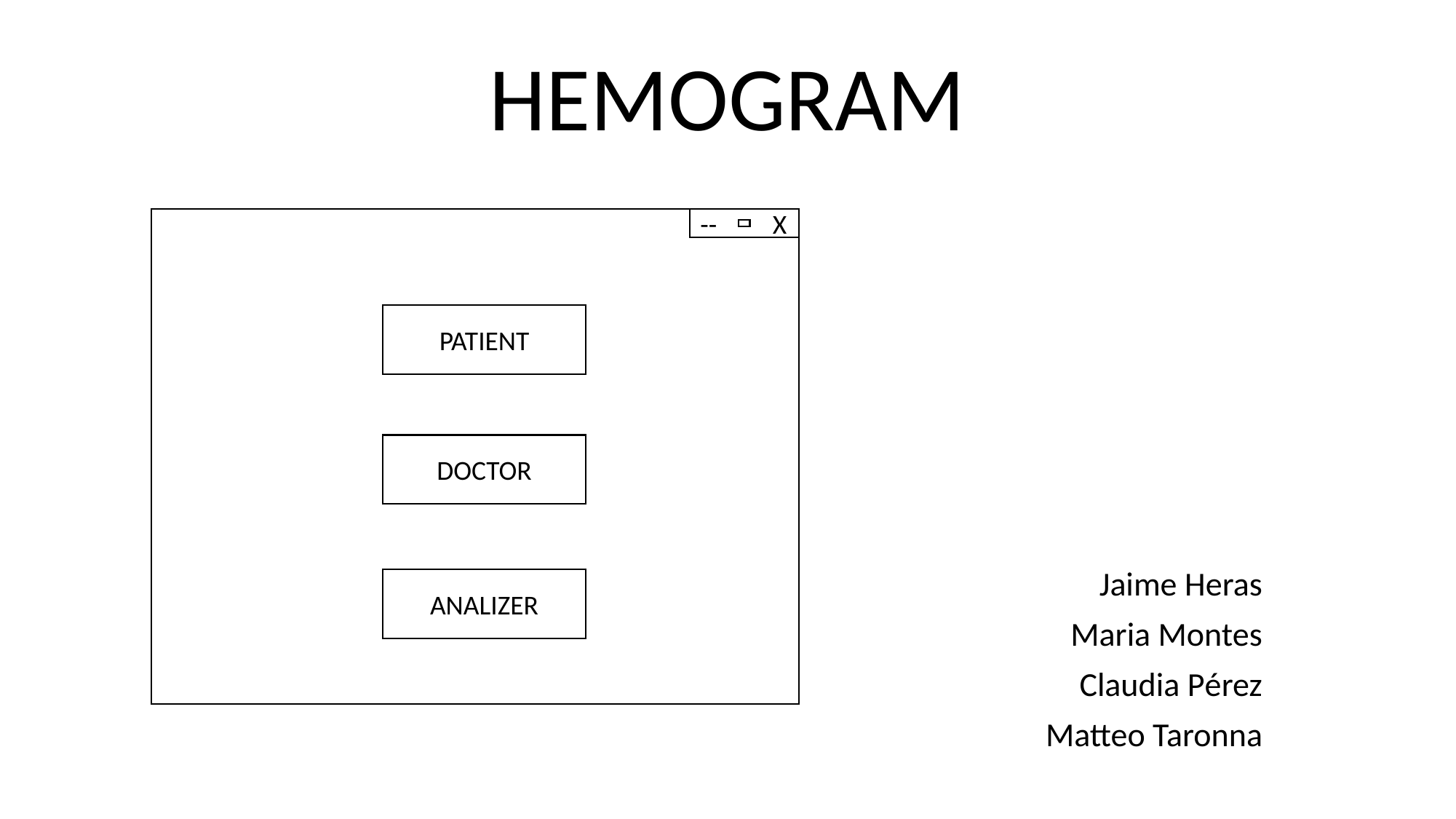

# HEMOGRAM

--         X

PATIENT
DOCTOR
ANALIZER
Jaime Heras
Maria Montes
Claudia Pérez
Matteo Taronna